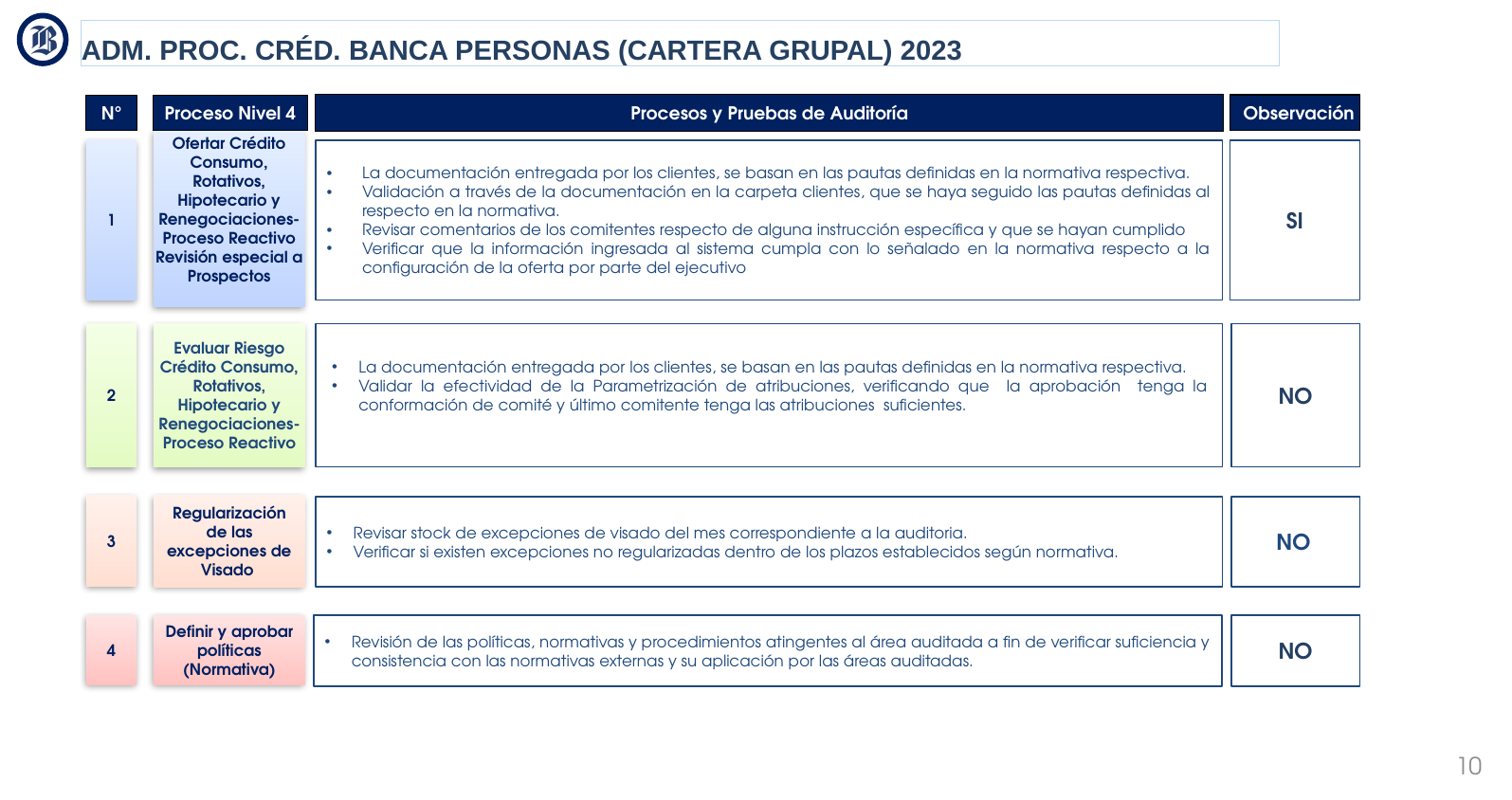

ADM. PROC. CRÉD. BANCA PERSONAS (CARTERA GRUPAL) 2023
Procesos y Pruebas de Auditoría
Observación
N°
Proceso Nivel 4
Ofertar Crédito Consumo, Rotativos, Hipotecario y Renegociaciones- Proceso Reactivo
Revisión especial a Prospectos

1
La documentación entregada por los clientes, se basan en las pautas definidas en la normativa respectiva.
Validación a través de la documentación en la carpeta clientes, que se haya seguido las pautas definidas al respecto en la normativa.
Revisar comentarios de los comitentes respecto de alguna instrucción específica y que se hayan cumplido
Verificar que la información ingresada al sistema cumpla con lo señalado en la normativa respecto a la configuración de la oferta por parte del ejecutivo
SI
2

NO
Evaluar Riesgo Crédito Consumo, Rotativos, Hipotecario y Renegociaciones- Proceso Reactivo
La documentación entregada por los clientes, se basan en las pautas definidas en la normativa respectiva.
Validar la efectividad de la Parametrización de atribuciones, verificando que  la aprobación  tenga la conformación de comité y último comitente tenga las atribuciones  suficientes.

3

Regularización de las excepciones de Visado

Revisar stock de excepciones de visado del mes correspondiente a la auditoria.
Verificar si existen excepciones no regularizadas dentro de los plazos establecidos según normativa.

NO

4
Definir y aprobar políticas (Normativa)
Revisión de las políticas, normativas y procedimientos atingentes al área auditada a fin de verificar suficiencia y consistencia con las normativas externas y su aplicación por las áreas auditadas.
NO
10